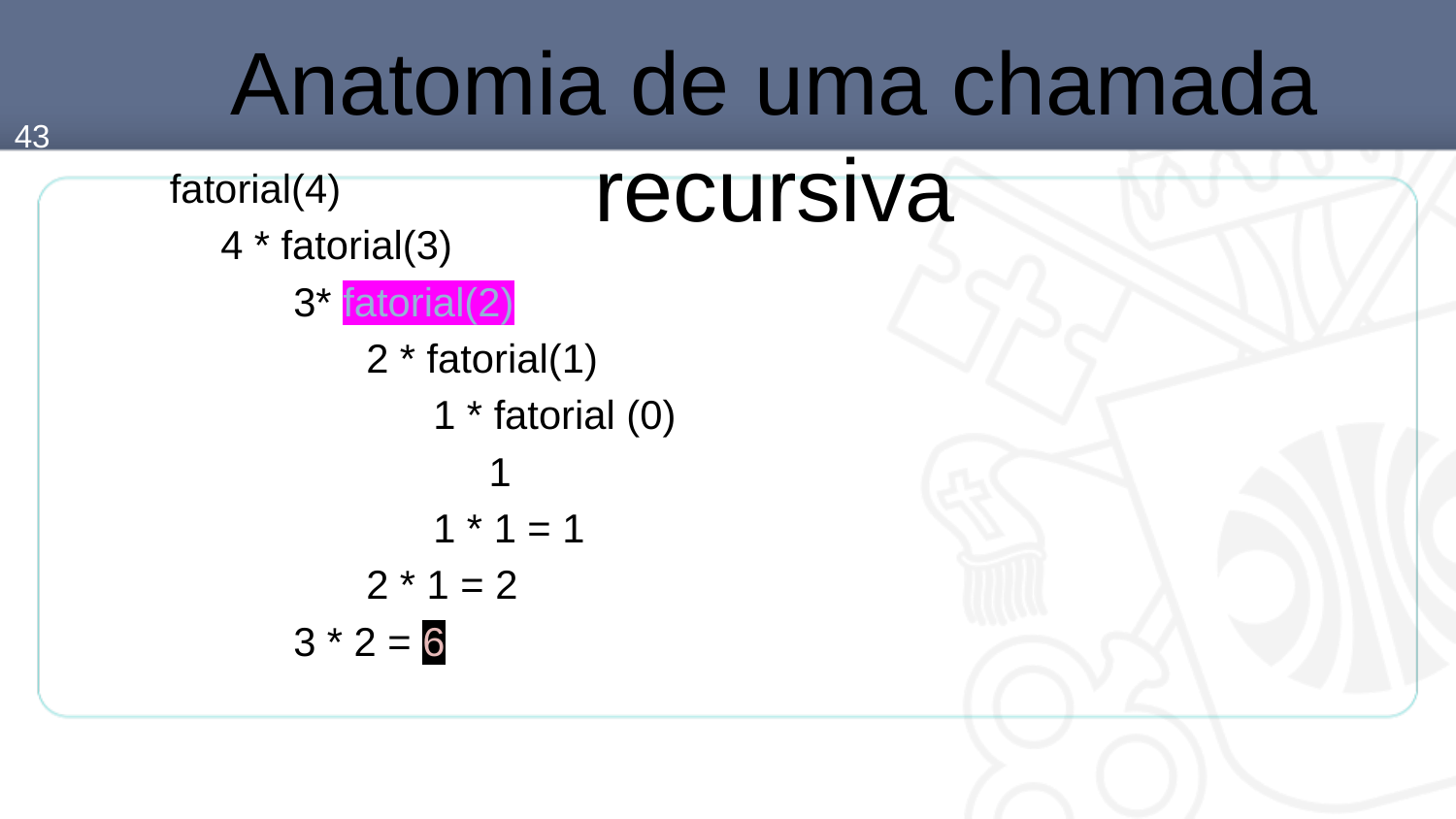

# Anatomia de uma chamada recursiva
43
fatorial(4)
4 * fatorial(3)
3* fatorial(2)
2 * fatorial(1)
      1 * fatorial (0)
           1
      1 * 1 = 1
2 * 1 = 2
3 * 2 = 6